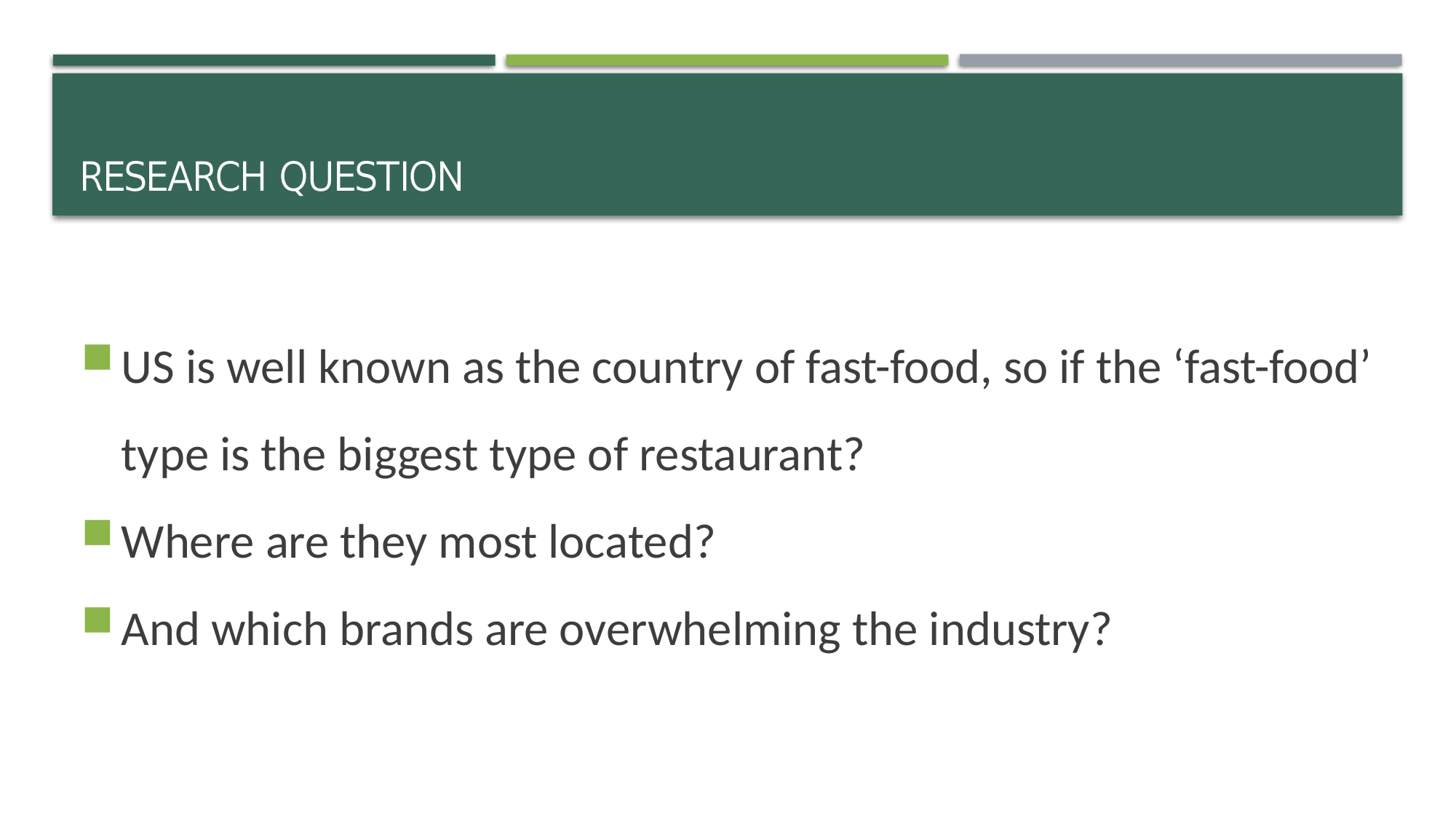

# Research question
US is well known as the country of fast-food, so if the ‘fast-food’ type is the biggest type of restaurant?
Where are they most located?
And which brands are overwhelming the industry?